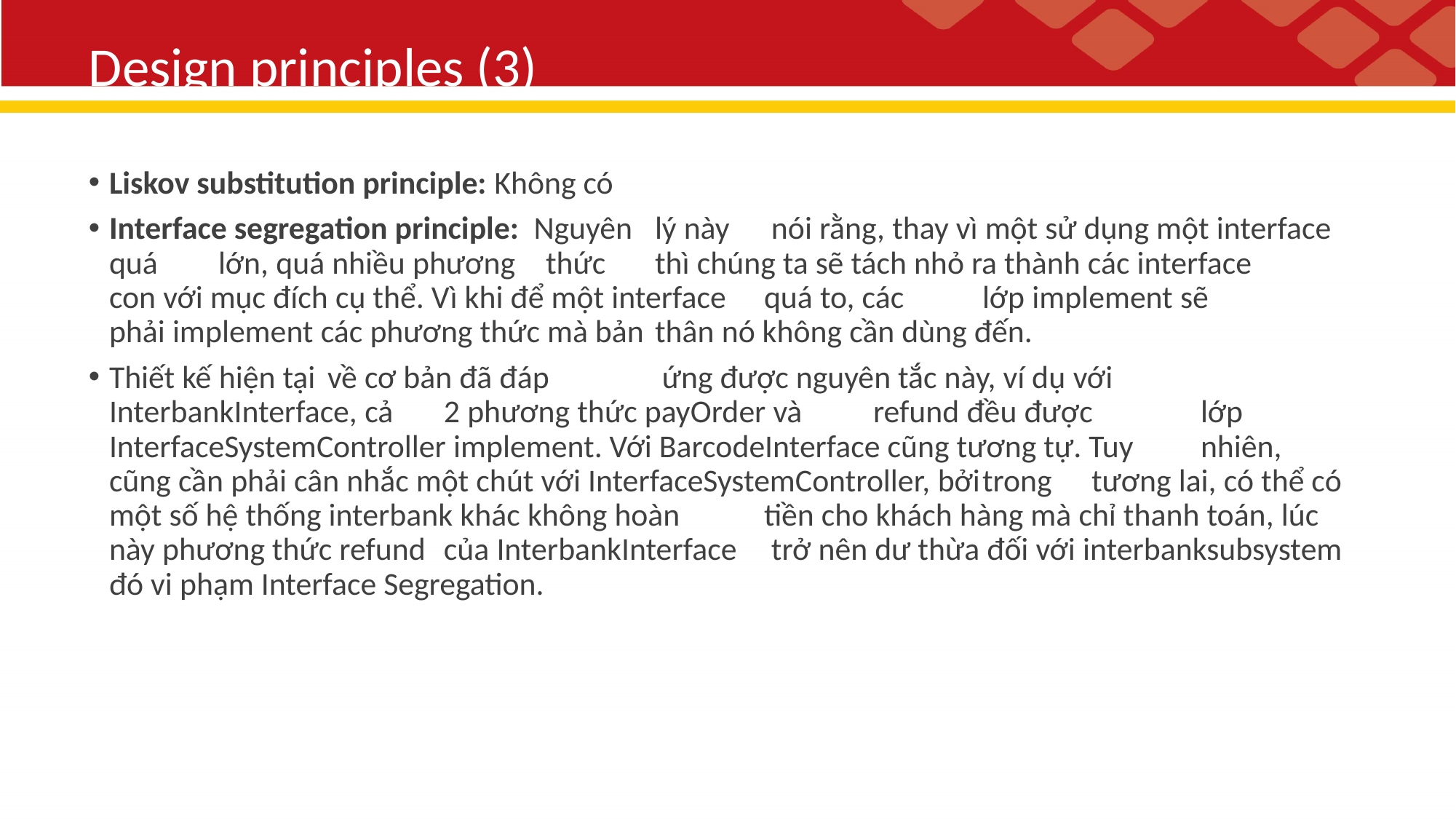

# Design principles (3)
Liskov substitution principle: Không có
Interface segregation principle:  Nguyên	lý này	 nói rằng, thay vì một sử dụng một interface quá	lớn, quá nhiều phương	thức	thì chúng ta sẽ tách nhỏ ra thành các interface	con với mục đích cụ thể. Vì khi để một interface	quá to, các	lớp implement sẽ	phải implement các phương thức mà bản	thân nó không cần dùng đến.
Thiết kế hiện tại	về cơ bản đã đáp	 ứng được nguyên tắc này, ví dụ với InterbankInterface, cả	 2 phương thức payOrder và	refund đều được	lớp InterfaceSystemController implement. Với BarcodeInterface cũng tương tự. Tuy	nhiên, cũng cần phải cân nhắc một chút với InterfaceSystemController, bởi	trong	tương lai, có thể có một số hệ thống interbank khác không hoàn	tiền cho khách hàng mà chỉ thanh toán, lúc này phương thức refund	 của InterbankInterface	 trở nên dư thừa đối với interbanksubsystem đó vi phạm Interface Segregation.